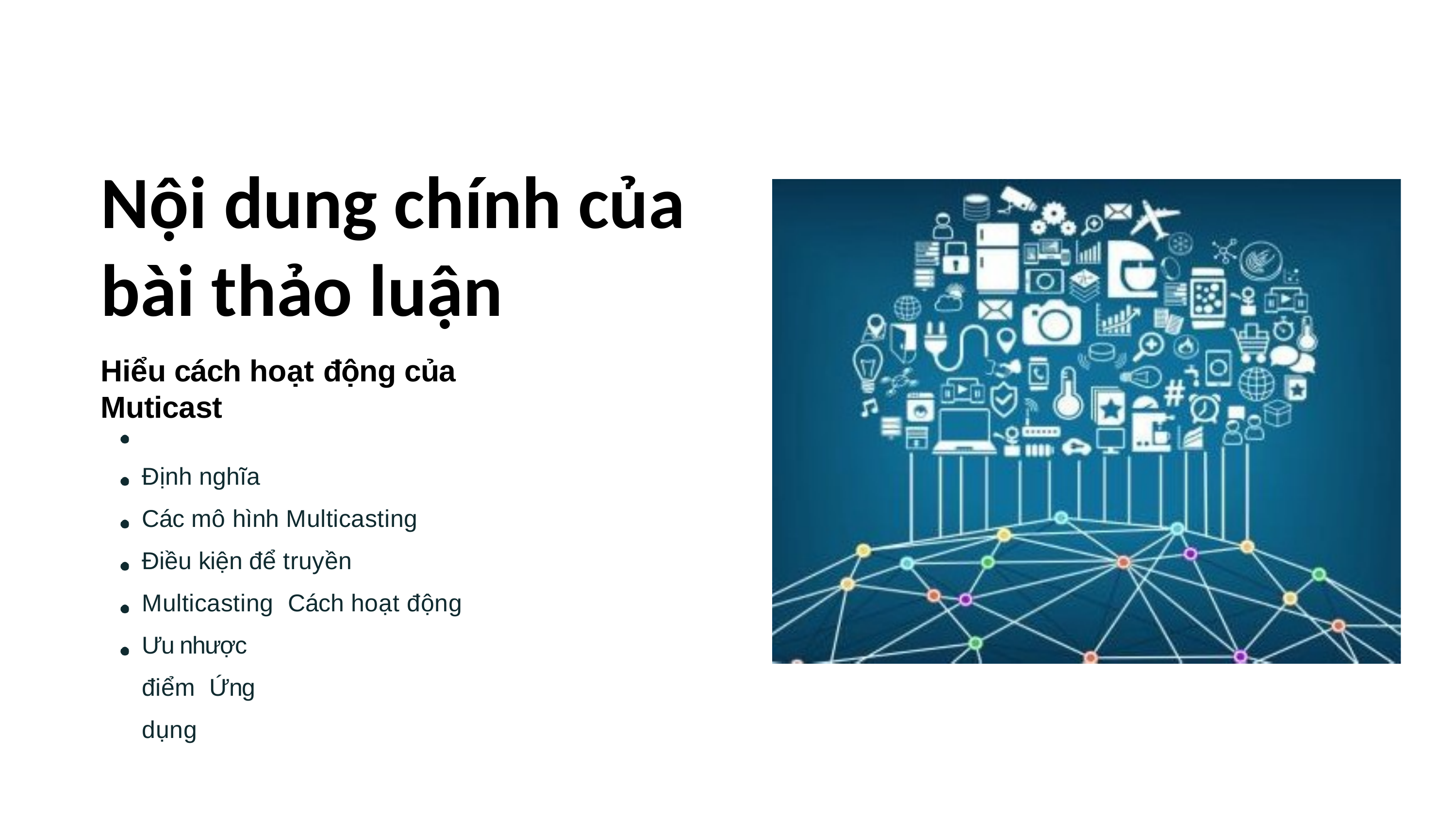

# Nội dung chính của bài thảo luận

Hiểu cách hoạt động của Muticast

Định nghĩa
Các mô hình Multicasting
Điều kiện để truyền Multicasting  Cách hoạt động
Ưu nhược điểm  Ứng dụng